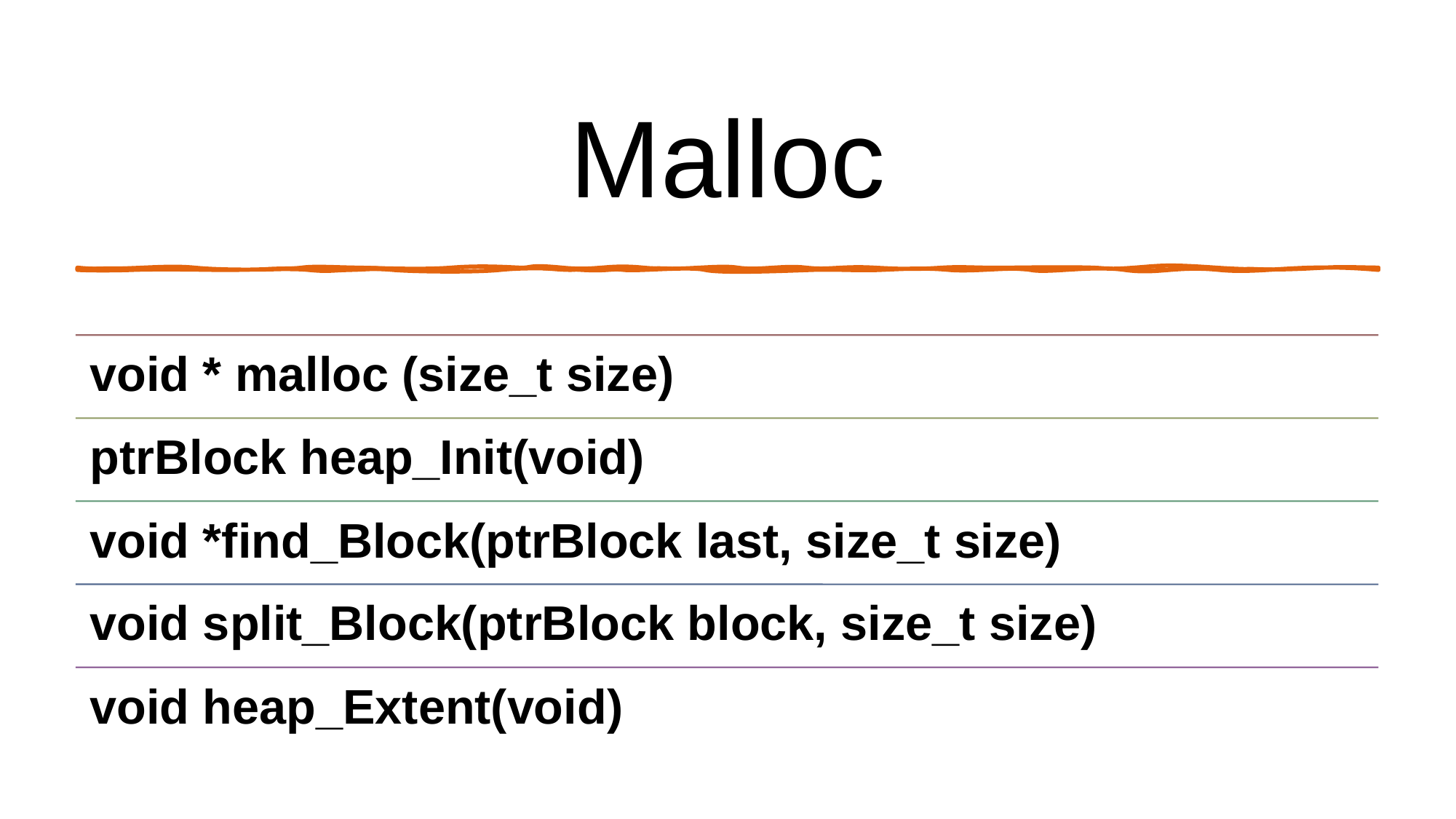

# Malloc

void * malloc (size_t size)
ptrBlock heap_Init(void)
void *find_Block(ptrBlock last, size_t size)
void split_Block(ptrBlock block, size_t size)
void heap_Extent(void)